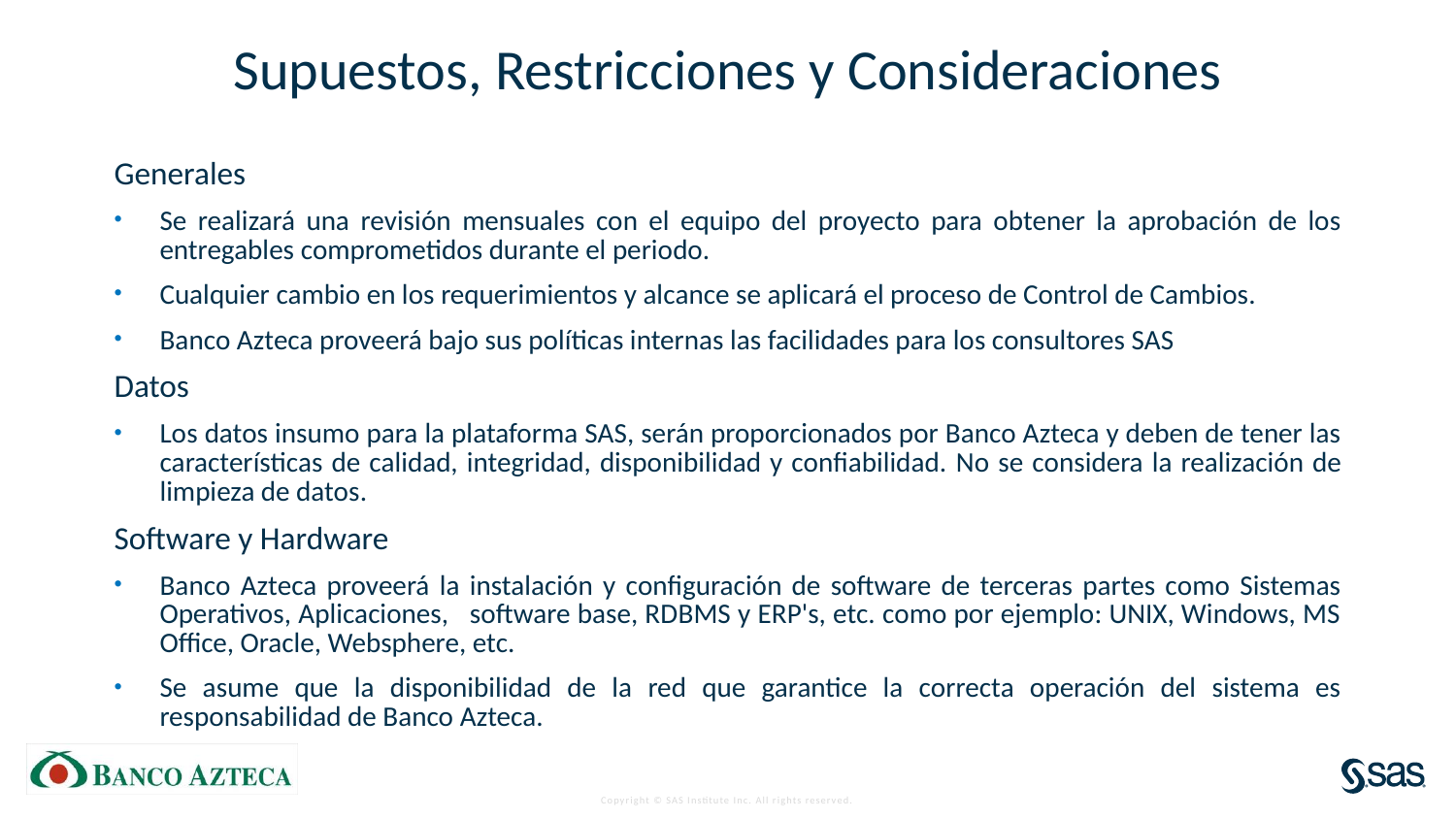

# Supuestos, Restricciones y Consideraciones
Generales
Se realizará una revisión mensuales con el equipo del proyecto para obtener la aprobación de los entregables comprometidos durante el periodo.
Cualquier cambio en los requerimientos y alcance se aplicará el proceso de Control de Cambios.
Banco Azteca proveerá bajo sus políticas internas las facilidades para los consultores SAS
Datos
Los datos insumo para la plataforma SAS, serán proporcionados por Banco Azteca y deben de tener las características de calidad, integridad, disponibilidad y confiabilidad. No se considera la realización de limpieza de datos.
Software y Hardware
Banco Azteca proveerá la instalación y configuración de software de terceras partes como Sistemas Operativos, Aplicaciones,   software base, RDBMS y ERP's, etc. como por ejemplo: UNIX, Windows, MS Office, Oracle, Websphere, etc.
Se asume que la disponibilidad de la red que garantice la correcta operación del sistema es responsabilidad de Banco Azteca.